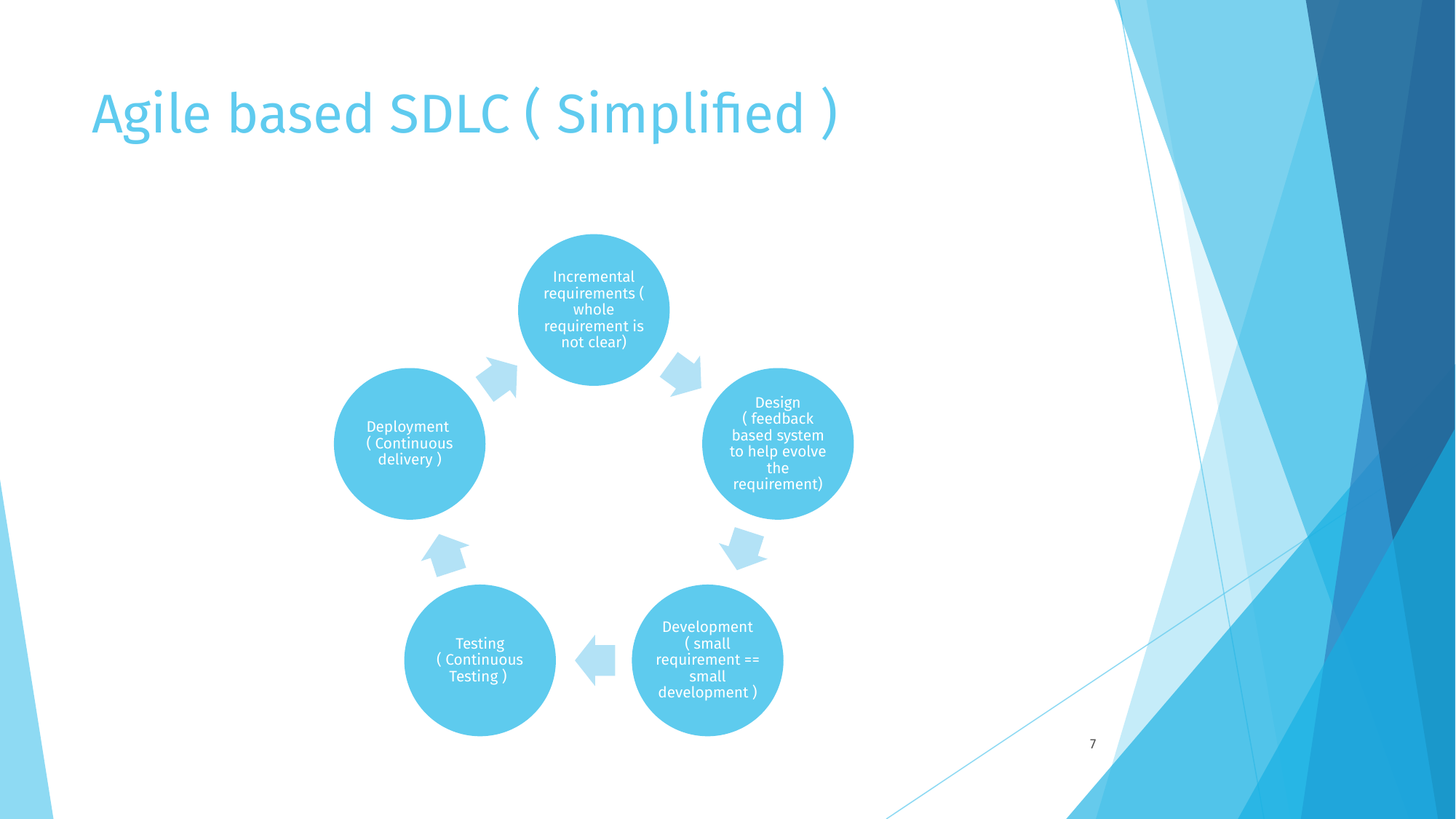

# Agile based SDLC ( Simplified )

Incremental requirements ( whole requirement is not clear)

Deployment  ( Continuous delivery )
Design ( feedback based system to help evolve the requirement)

Testing ( Continuous Testing )
Development ( small requirement == small development )

7